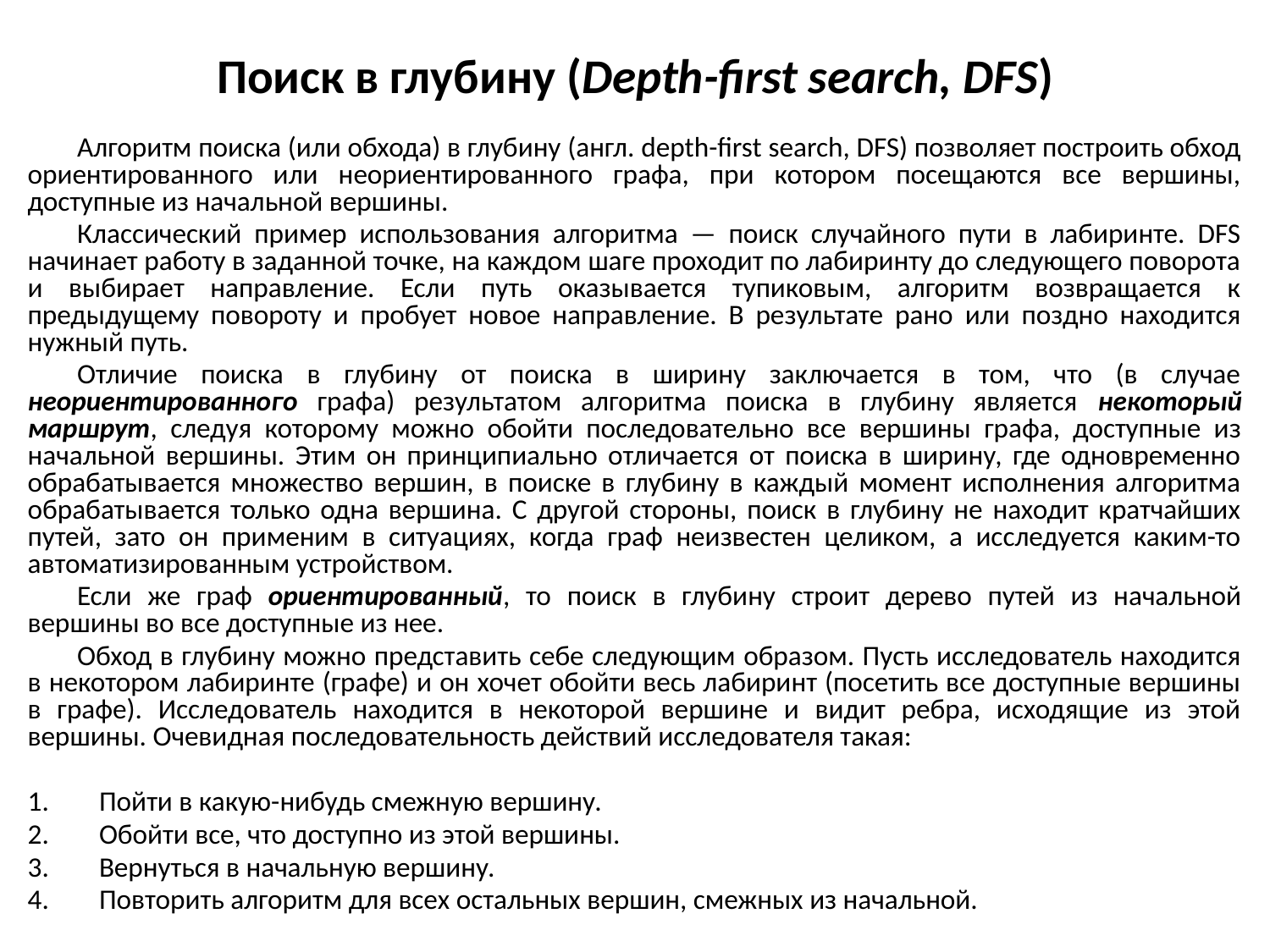

# Поиск в глубину (Depth-first search, DFS)
Алгоритм поиска (или обхода) в глубину (англ. depth-first search, DFS) позволяет построить обход ориентированного или неориентированного графа, при котором посещаются все вершины, доступные из начальной вершины.
Классический пример использования алгоритма — поиск случайного пути в лабиринте. DFS начинает работу в заданной точке, на каждом шаге проходит по лабиринту до следующего поворота и выбирает направление. Если путь оказывается тупиковым, алгоритм возвращается к предыдущему повороту и пробует новое направление. В результате рано или поздно находится нужный путь.
Отличие поиска в глубину от поиска в ширину заключается в том, что (в случае неориентированного графа) результатом алгоритма поиска в глубину является некоторый маршрут, следуя которому можно обойти последовательно все вершины графа, доступные из начальной вершины. Этим он принципиально отличается от поиска в ширину, где одновременно обрабатывается множество вершин, в поиске в глубину в каждый момент исполнения алгоритма обрабатывается только одна вершина. С другой стороны, поиск в глубину не находит кратчайших путей, зато он применим в ситуациях, когда граф неизвестен целиком, а исследуется каким-то автоматизированным устройством.
Если же граф ориентированный, то поиск в глубину строит дерево путей из начальной вершины во все доступные из нее.
Обход в глубину можно представить себе следующим образом. Пусть исследователь находится в некотором лабиринте (графе) и он хочет обойти весь лабиринт (посетить все доступные вершины в графе). Исследователь находится в некоторой вершине и видит ребра, исходящие из этой вершины. Очевидная последовательность действий исследователя такая:

Пойти в какую-нибудь смежную вершину.
Обойти все, что доступно из этой вершины.
Вернуться в начальную вершину.
Повторить алгоритм для всех остальных вершин, смежных из начальной.